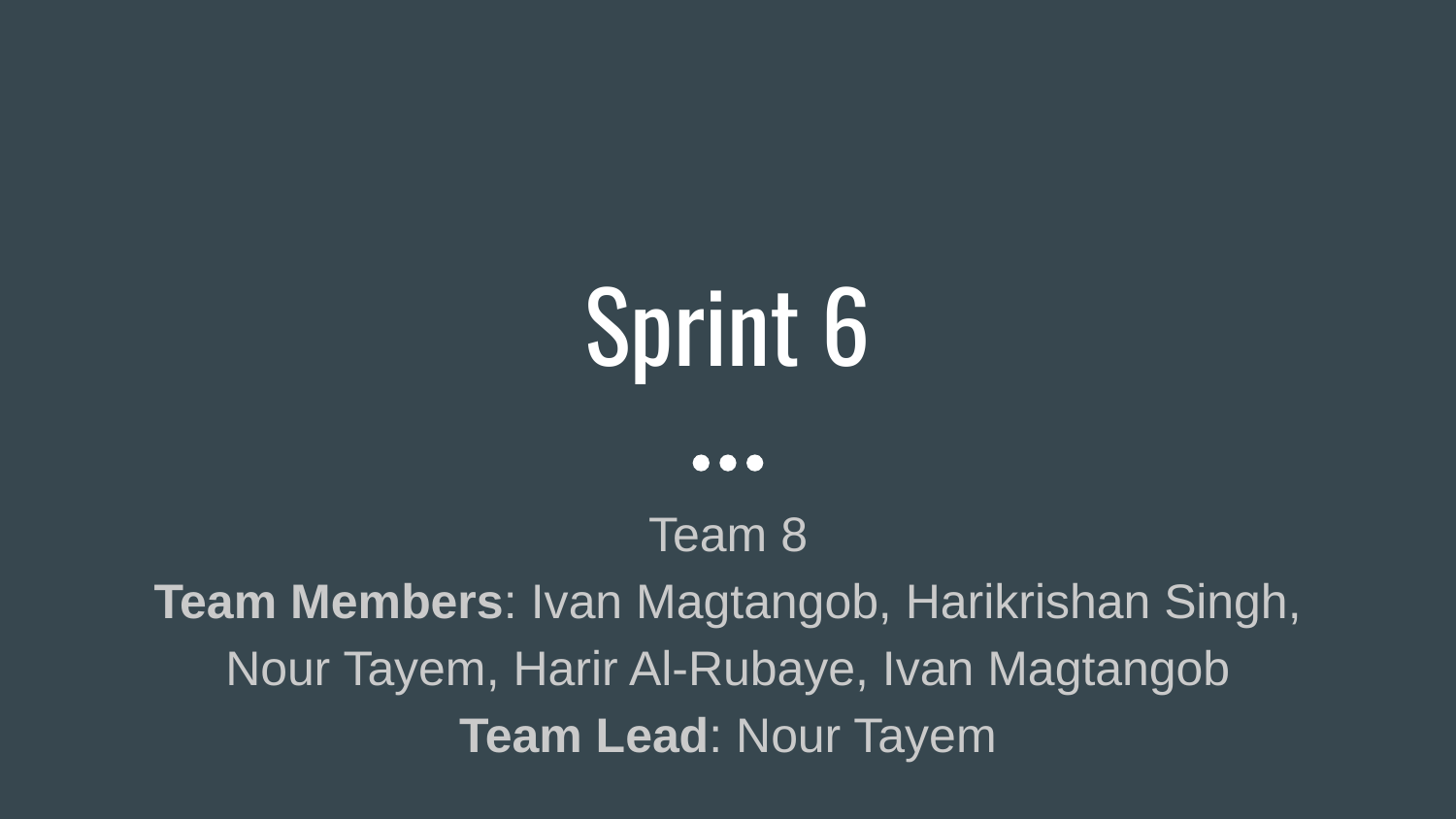

# Sprint 6
Team 8
Team Members: Ivan Magtangob, Harikrishan Singh, Nour Tayem, Harir Al-Rubaye, Ivan Magtangob
Team Lead: Nour Tayem